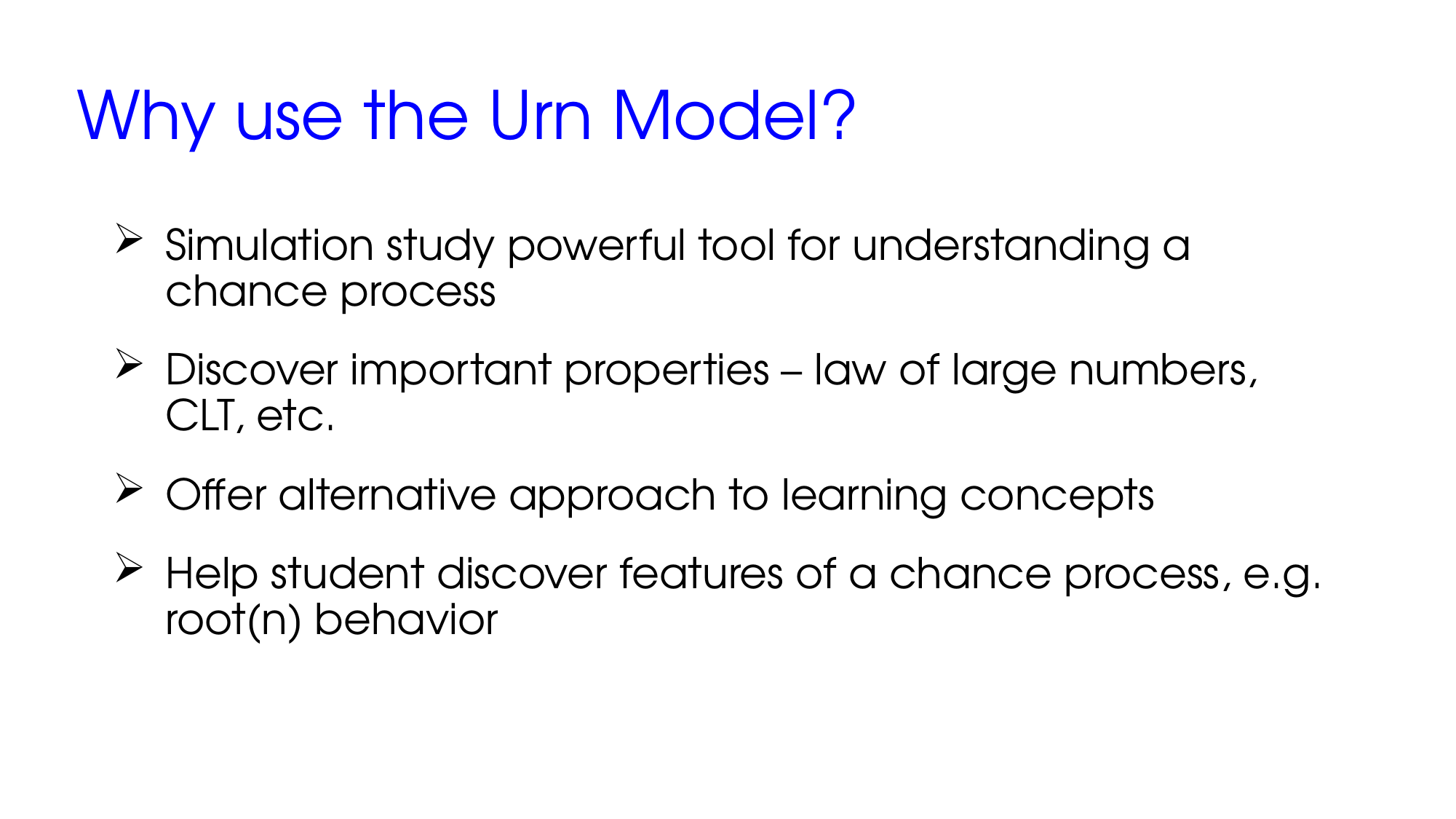

# Why use the Urn Model?
Simulation study powerful tool for understanding a chance process
Discover important properties – law of large numbers, CLT, etc.
Offer alternative approach to learning concepts
Help student discover features of a chance process, e.g. root(n) behavior